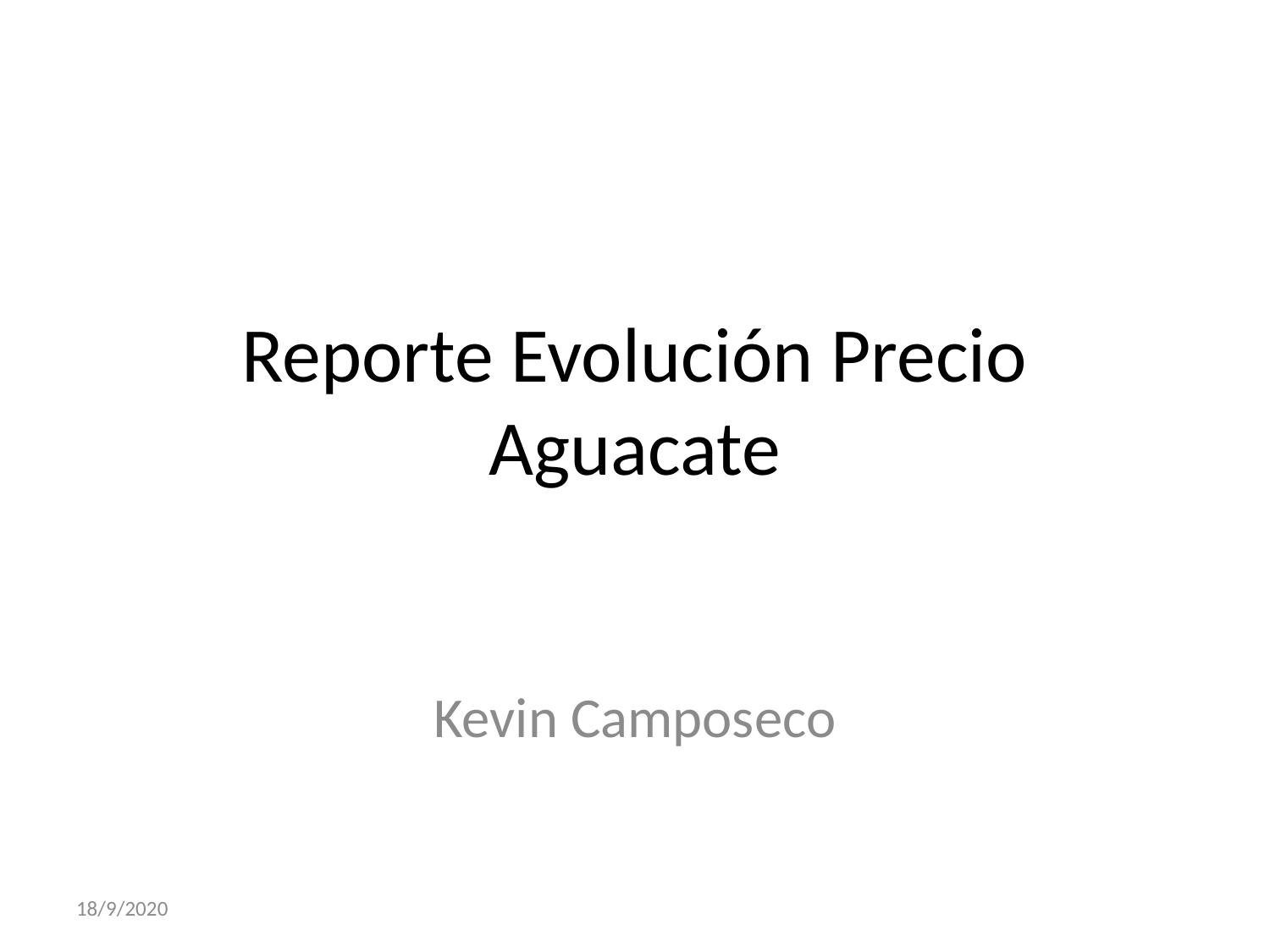

# Reporte Evolución Precio Aguacate
Kevin Camposeco
18/9/2020